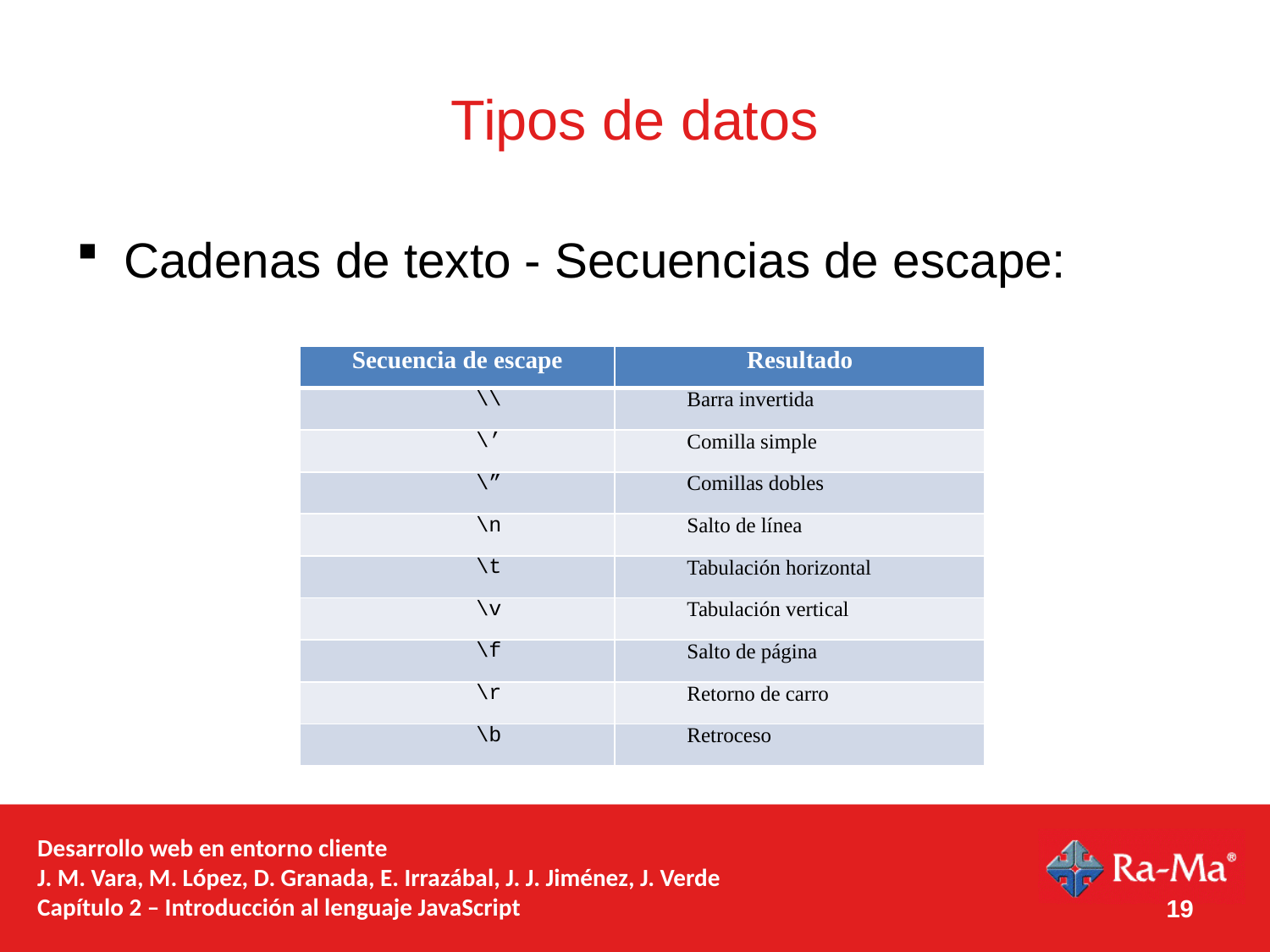

# Tipos de datos
Cadenas de texto - Secuencias de escape:

| Secuencia de escape | Resultado |
| --- | --- |
| \\ | Barra invertida |
| \’ | Comilla simple |
| \” | Comillas dobles |
| \n | Salto de línea |
| \t | Tabulación horizontal |
| \v | Tabulación vertical |
| \f | Salto de página |
| \r | Retorno de carro |
| \b | Retroceso |
19